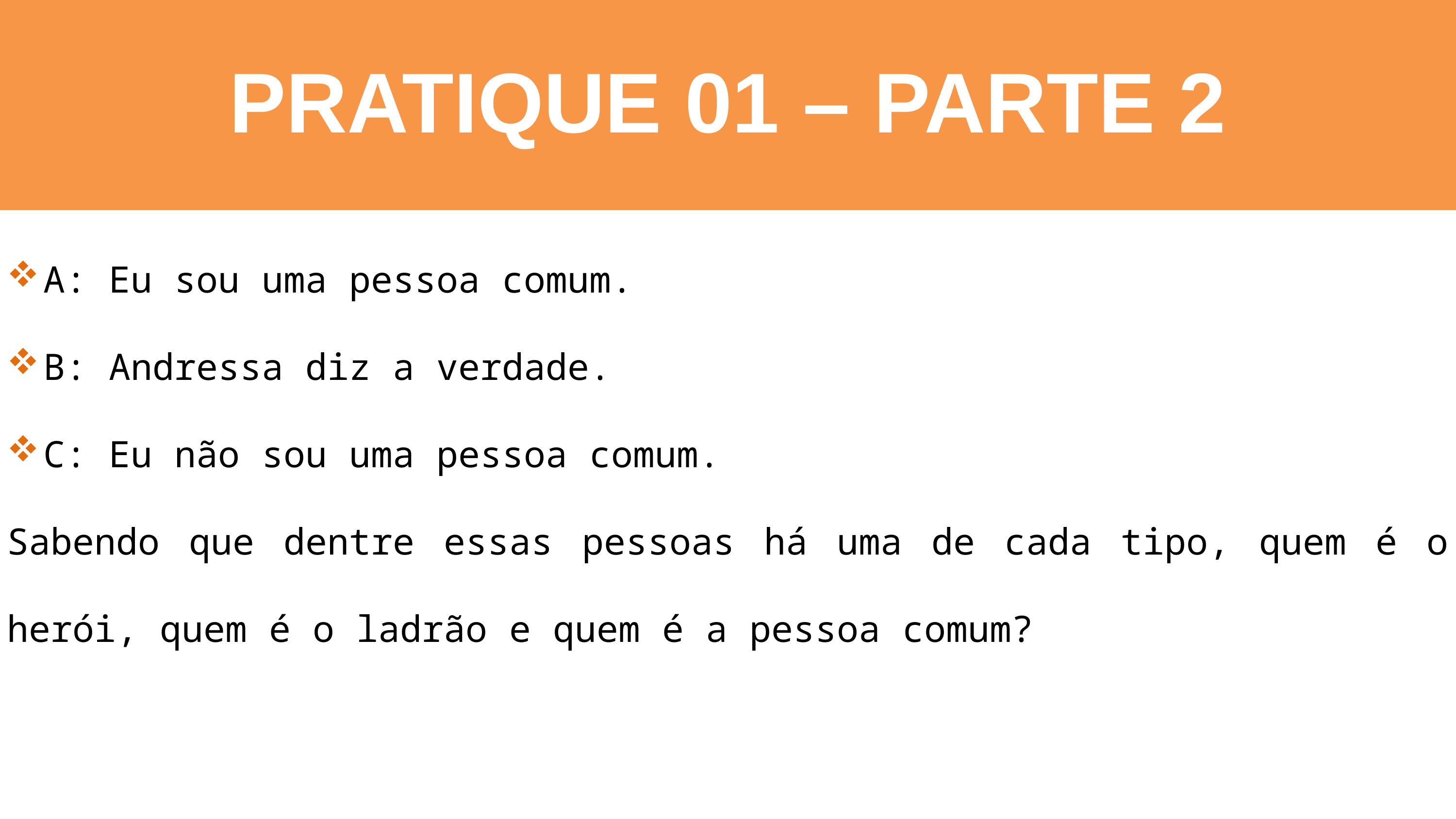

PRATIQUE 01 – PARTE 2
A: Eu sou uma pessoa comum.
B: Andressa diz a verdade.
C: Eu não sou uma pessoa comum.
Sabendo que dentre essas pessoas há uma de cada tipo, quem é o herói, quem é o ladrão e quem é a pessoa comum?